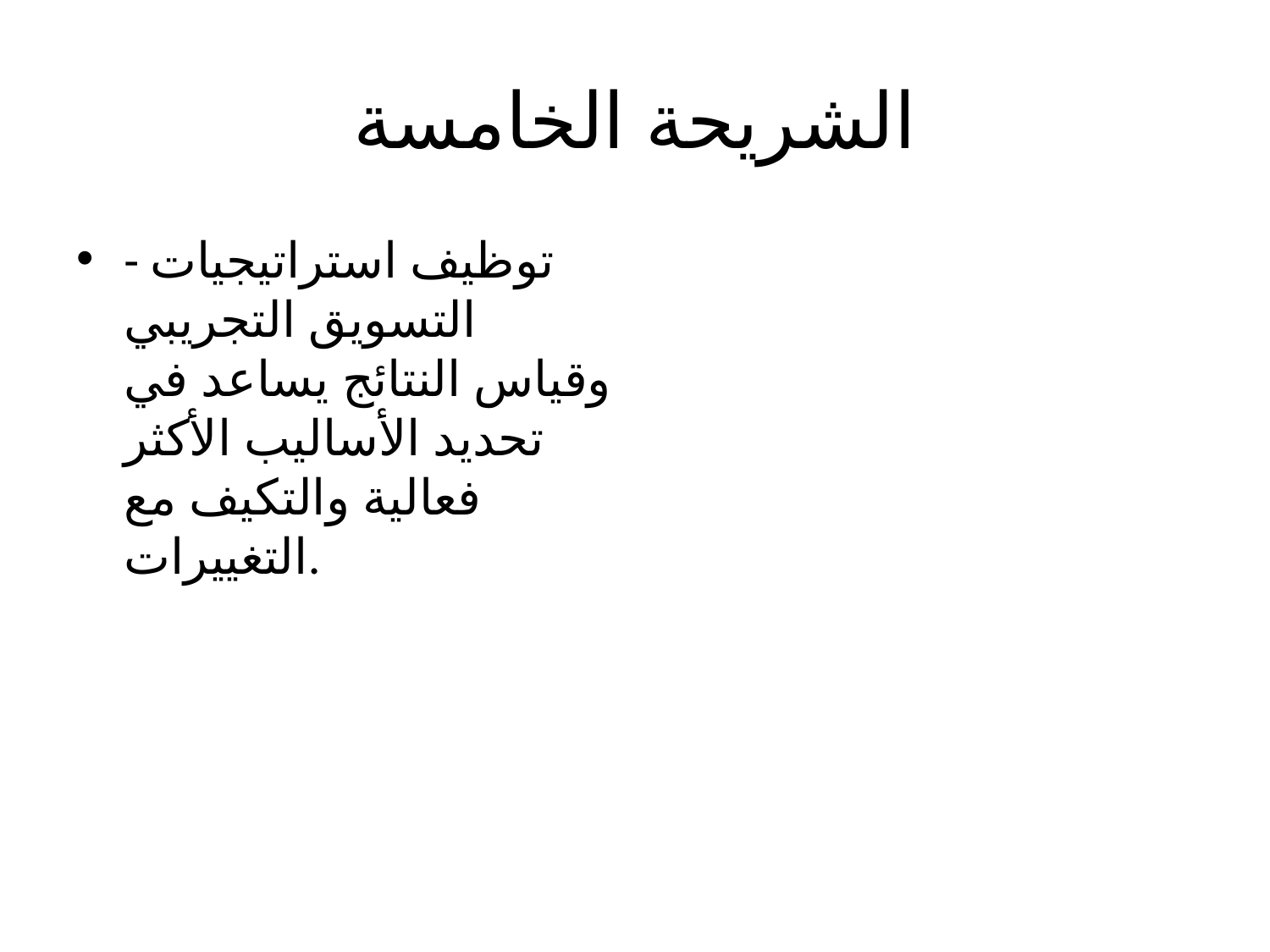

# الشريحة الخامسة
- توظيف استراتيجيات التسويق التجريبي وقياس النتائج يساعد في تحديد الأساليب الأكثر فعالية والتكيف مع التغييرات.